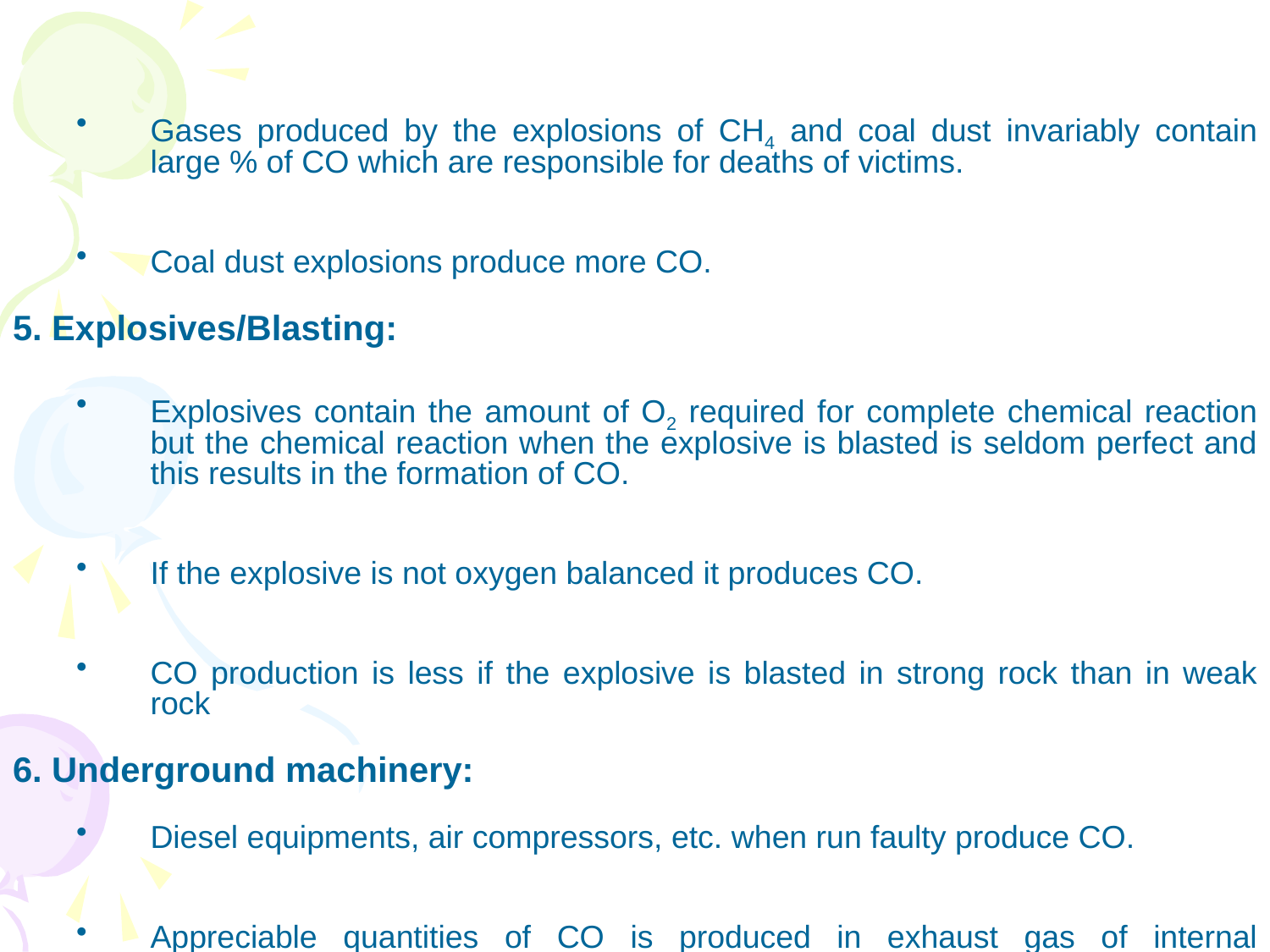

Gases produced by the explosions of CH4 and coal dust invariably contain large % of CO which are responsible for deaths of victims.

Coal dust explosions produce more CO.

5. Explosives/Blasting:

Explosives contain the amount of O2 required for complete chemical reaction but the chemical reaction when the explosive is blasted is seldom perfect and this results in the formation of CO.

If the explosive is not oxygen balanced it produces CO.

CO production is less if the explosive is blasted in strong rock than in weak rock

6. Underground machinery:

Diesel equipments, air compressors, etc. when run faulty produce CO.

Appreciable quantities of CO is produced in exhaust gas of internal combustion engines like diesel locomotives.

In fact every machine produces some CO if proper lubrications are not used.